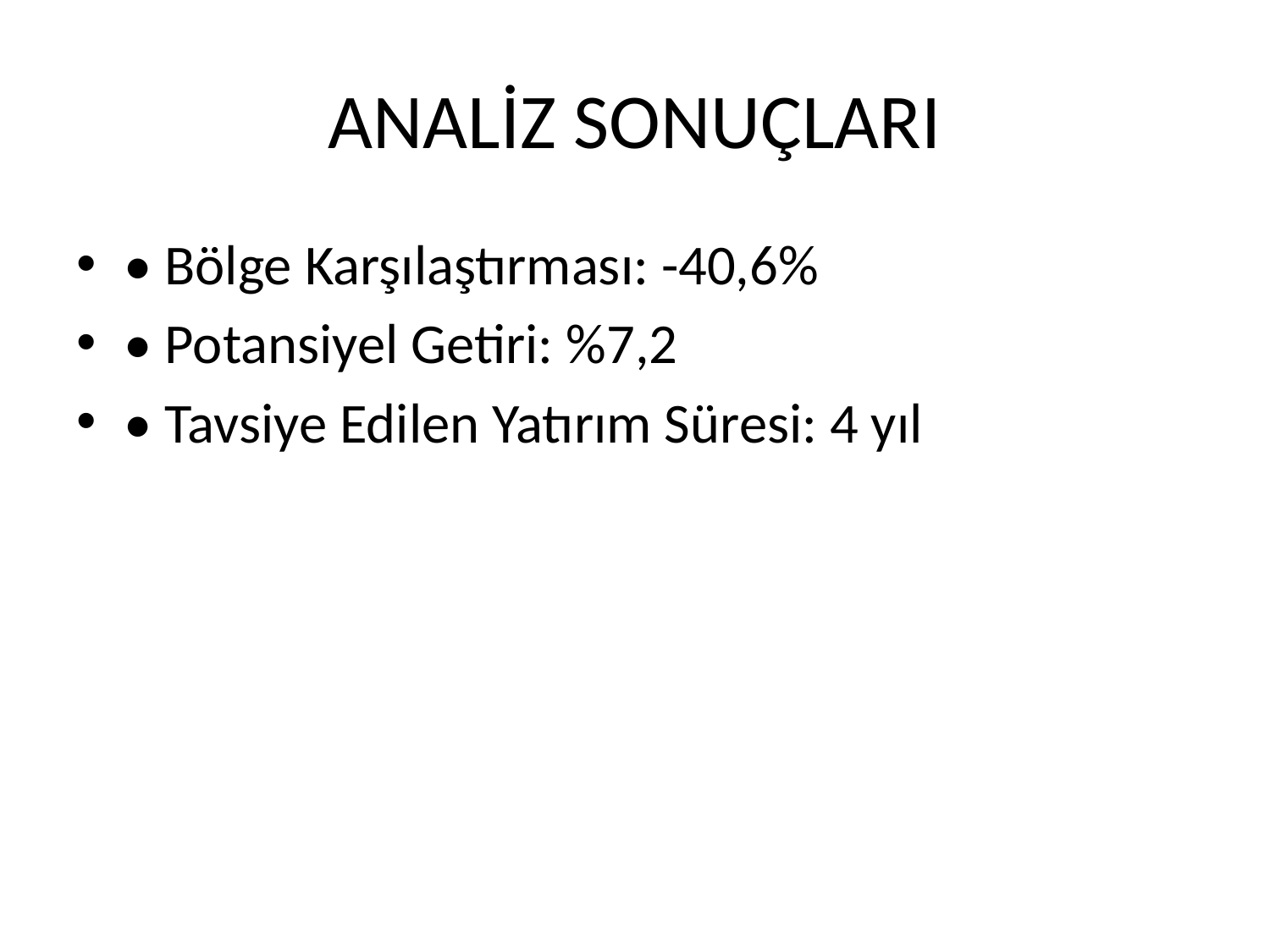

# ANALİZ SONUÇLARI
• Bölge Karşılaştırması: -40,6%
• Potansiyel Getiri: %7,2
• Tavsiye Edilen Yatırım Süresi: 4 yıl